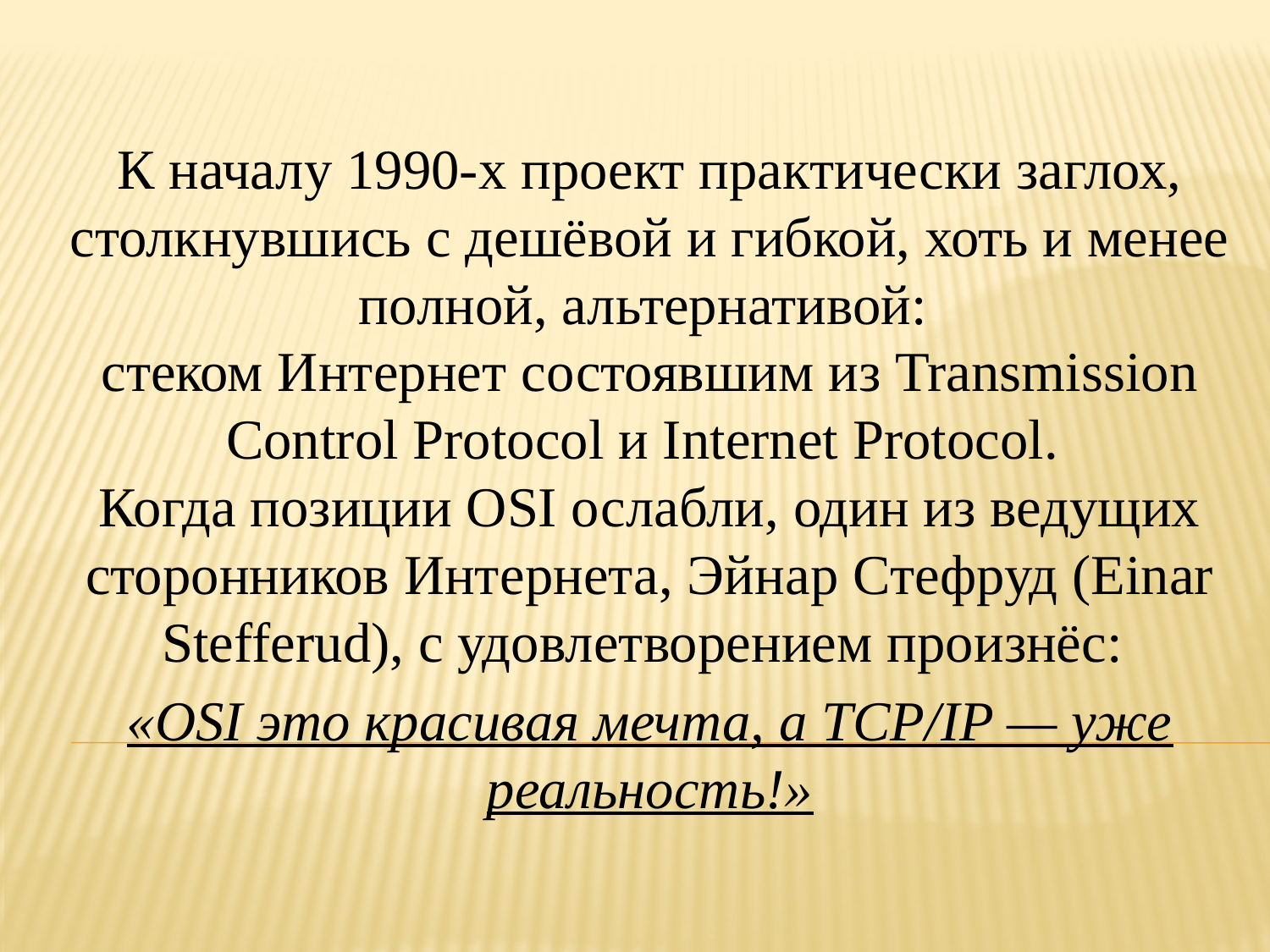

К началу 1990-х проект практически заглох, столкнувшись с дешёвой и гибкой, хоть и менее полной, альтернативой:
стеком Интернет состоявшим из Transmission Control Protocol и Internet Protocol.
Когда позиции OSI ослабли, один из ведущих сторонников Интернета, Эйнар Стефруд (Einar Stefferud), с удовлетворением произнёс:

«OSI это красивая мечта, а TCP/IP — уже реальность!»